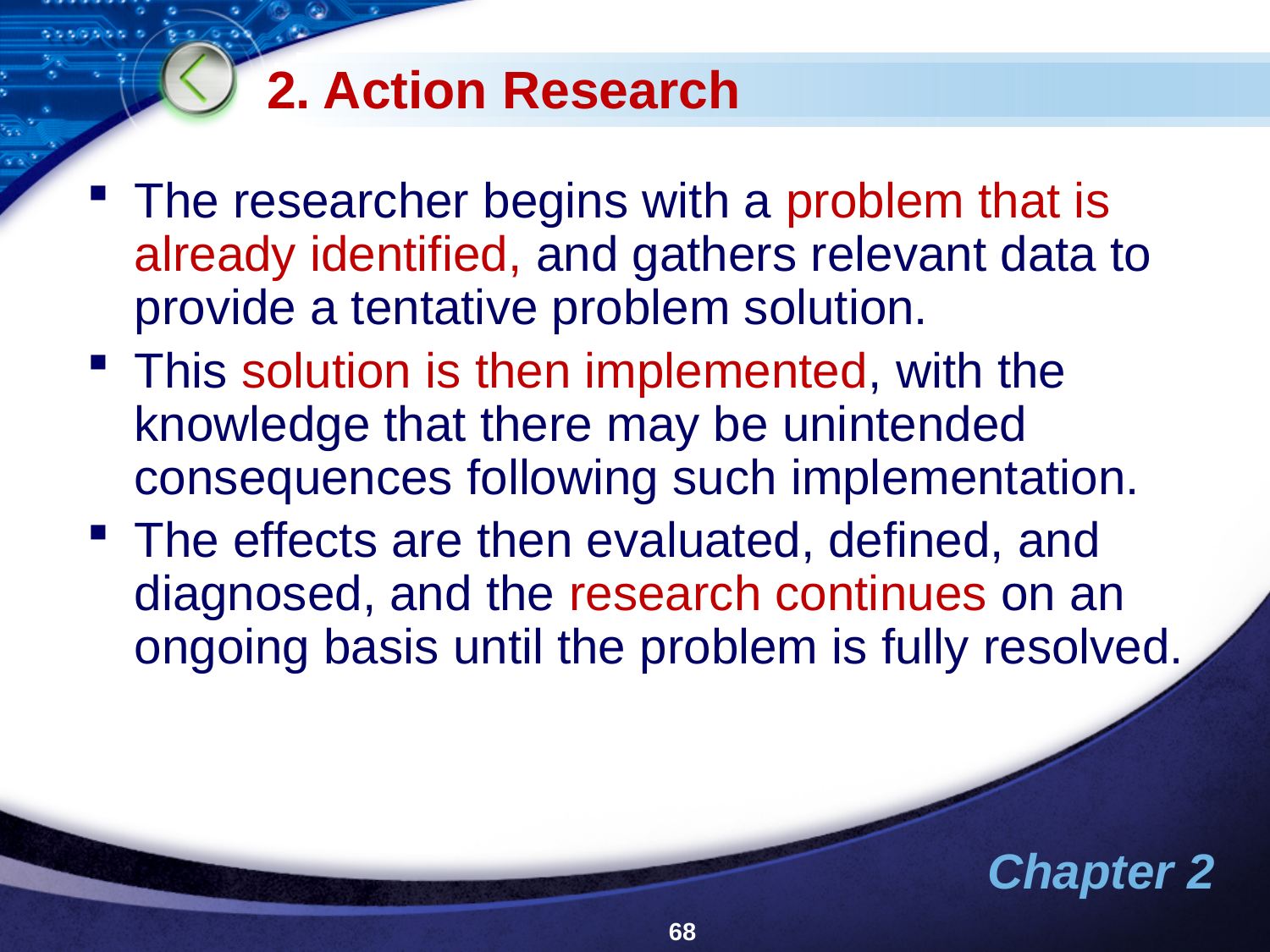

# 2. Action Research
The researcher begins with a problem that is already identified, and gathers relevant data to provide a tentative problem solution.
This solution is then implemented, with the knowledge that there may be unintended consequences following such implementation.
The effects are then evaluated, defined, and diagnosed, and the research continues on an ongoing basis until the problem is fully resolved.
68